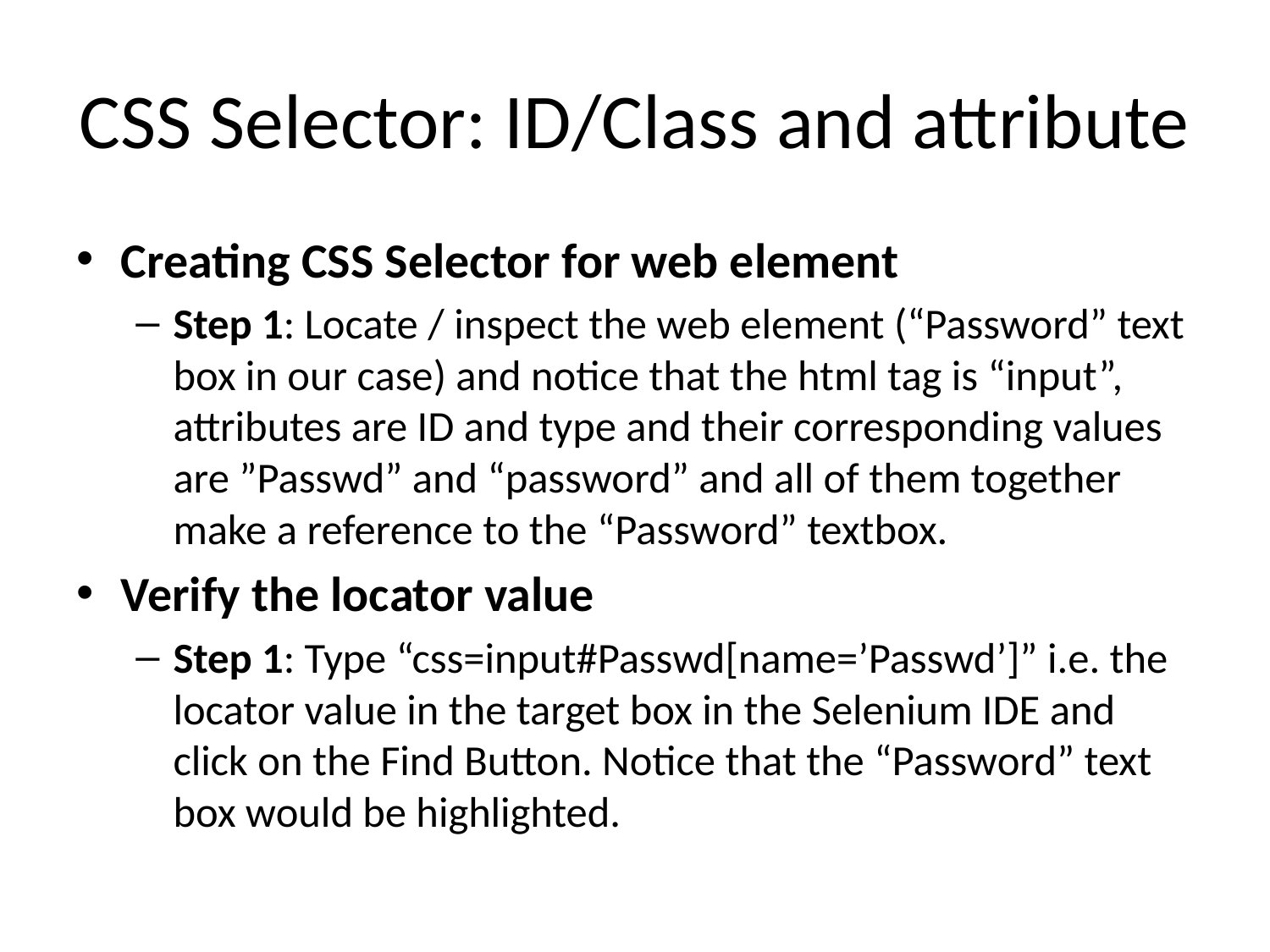

# CSS Selector: ID/Class and attribute
Creating CSS Selector for web element
Step 1: Locate / inspect the web element (“Password” text box in our case) and notice that the html tag is “input”, attributes are ID and type and their corresponding values are ”Passwd” and “password” and all of them together make a reference to the “Password” textbox.
Verify the locator value
Step 1: Type “css=input#Passwd[name=’Passwd’]” i.e. the locator value in the target box in the Selenium IDE and click on the Find Button. Notice that the “Password” text box would be highlighted.